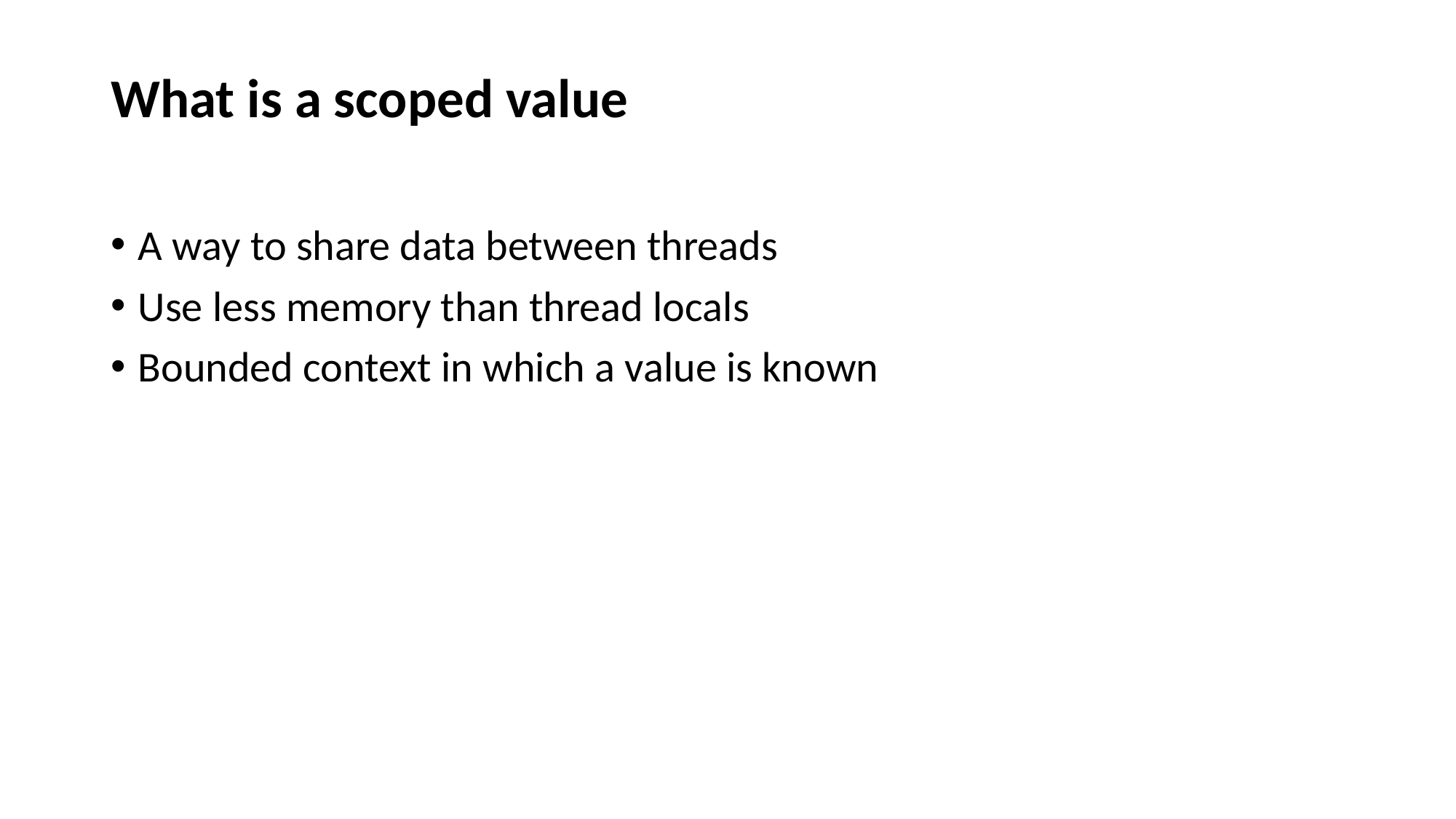

# What is a scoped value
A way to share data between threads
Use less memory than thread locals
Bounded context in which a value is known